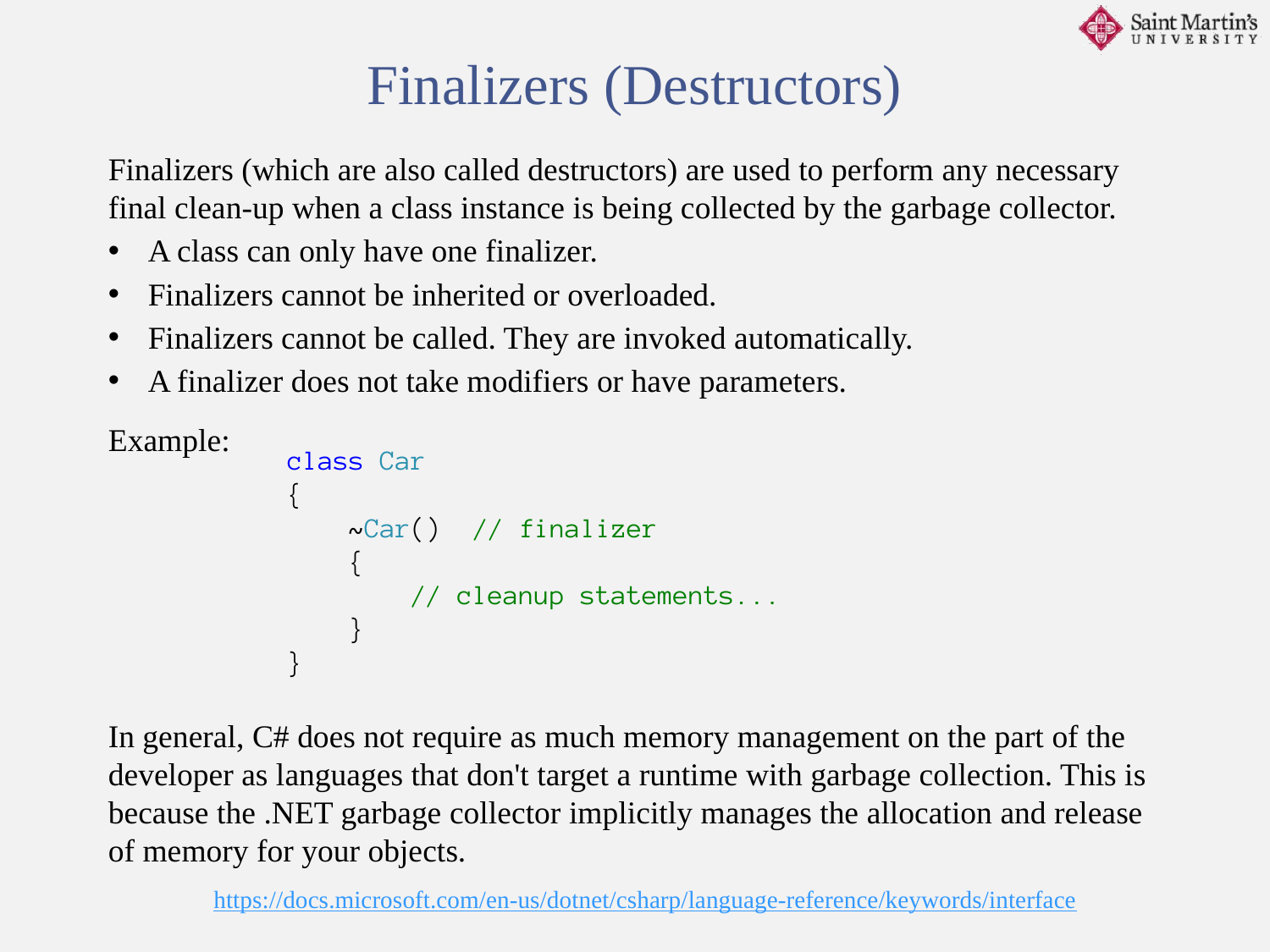

Finalizers (Destructors)
Finalizers (which are also called destructors) are used to perform any necessary final clean-up when a class instance is being collected by the garbage collector.
A class can only have one finalizer.
Finalizers cannot be inherited or overloaded.
Finalizers cannot be called. They are invoked automatically.
A finalizer does not take modifiers or have parameters.
Example:

In general, C# does not require as much memory management on the part of the developer as languages that don't target a runtime with garbage collection. This is because the .NET garbage collector implicitly manages the allocation and release of memory for your objects.

class Car
{
    ~Car()  // finalizer
    {
        // cleanup statements...
    }
}
https://docs.microsoft.com/en-us/dotnet/csharp/language-reference/keywords/interface